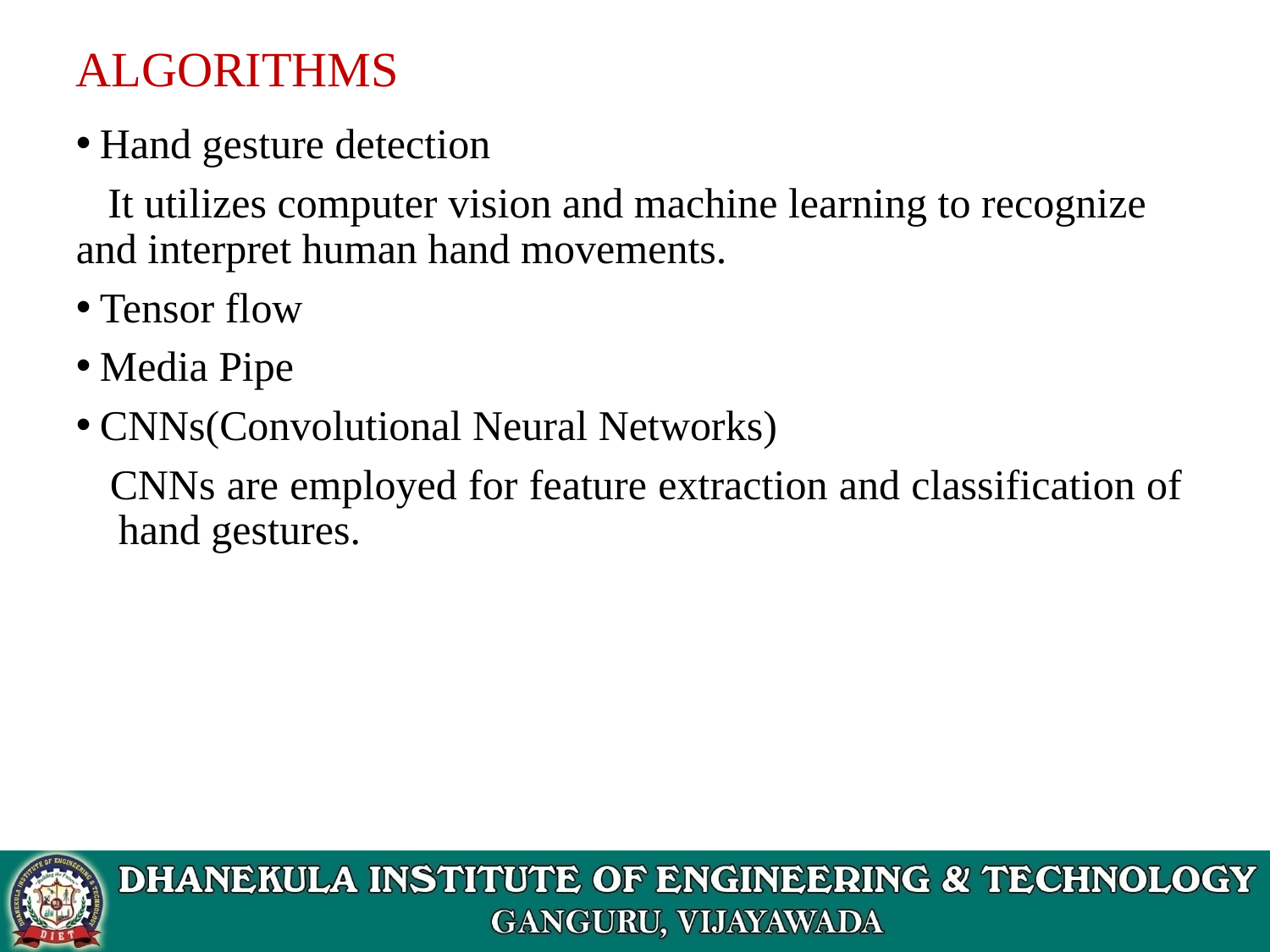

# ALGORITHMS
Hand gesture detection
   It utilizes computer vision and machine learning to recognize and interpret human hand movements.
Tensor flow
Media Pipe
CNNs(Convolutional Neural Networks)
   CNNs are employed for feature extraction and classification of      hand gestures.